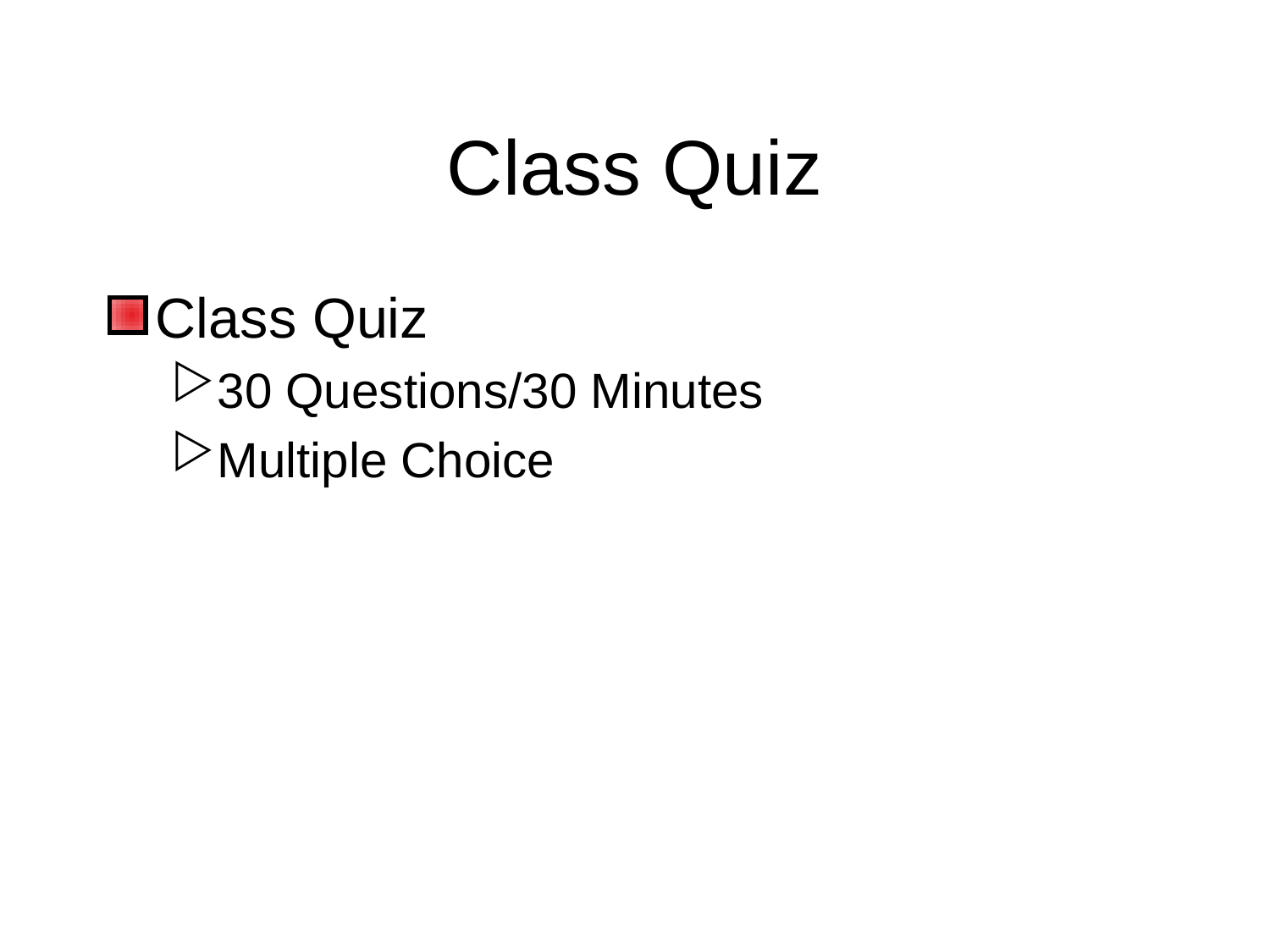

# Class Quiz
Class Quiz
30 Questions/30 Minutes
Multiple Choice